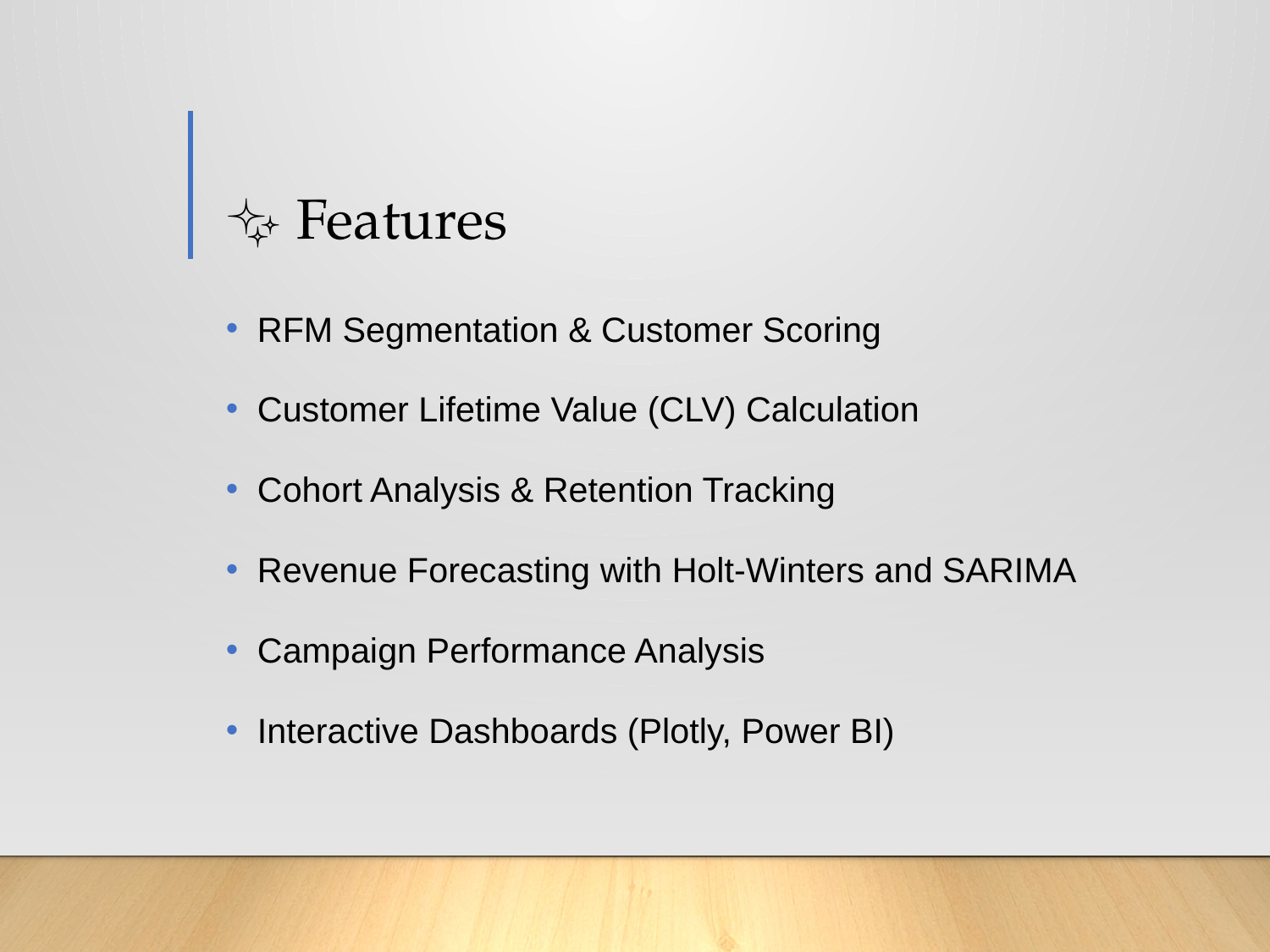

# ✨ Features
RFM Segmentation & Customer Scoring
Customer Lifetime Value (CLV) Calculation
Cohort Analysis & Retention Tracking
Revenue Forecasting with Holt-Winters and SARIMA
Campaign Performance Analysis
Interactive Dashboards (Plotly, Power BI)